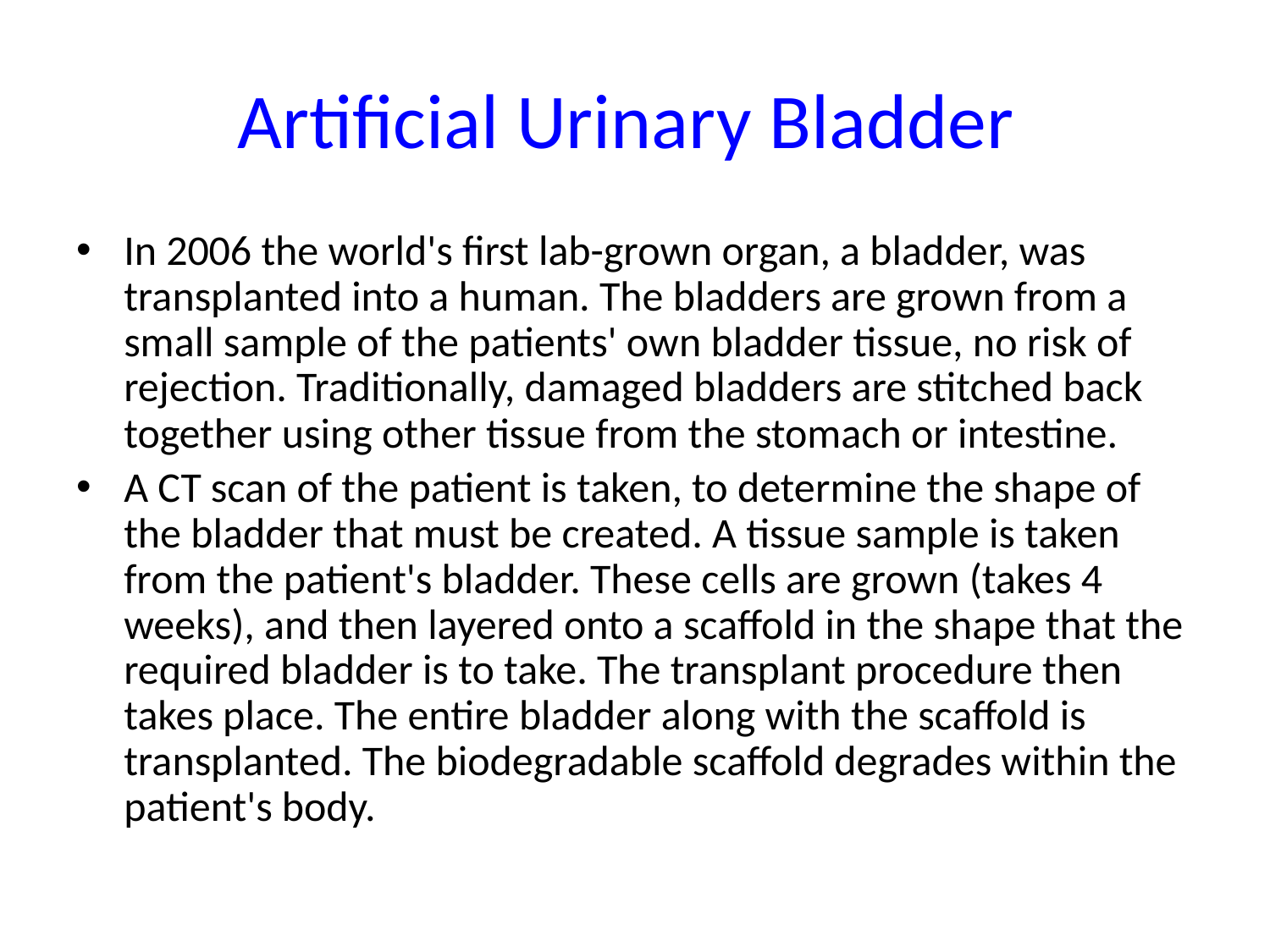

# Artificial Urinary Bladder
In 2006 the world's first lab-grown organ, a bladder, was transplanted into a human. The bladders are grown from a small sample of the patients' own bladder tissue, no risk of rejection. Traditionally, damaged bladders are stitched back together using other tissue from the stomach or intestine.
A CT scan of the patient is taken, to determine the shape of the bladder that must be created. A tissue sample is taken from the patient's bladder. These cells are grown (takes 4 weeks), and then layered onto a scaffold in the shape that the required bladder is to take. The transplant procedure then takes place. The entire bladder along with the scaffold is transplanted. The biodegradable scaffold degrades within the patient's body.